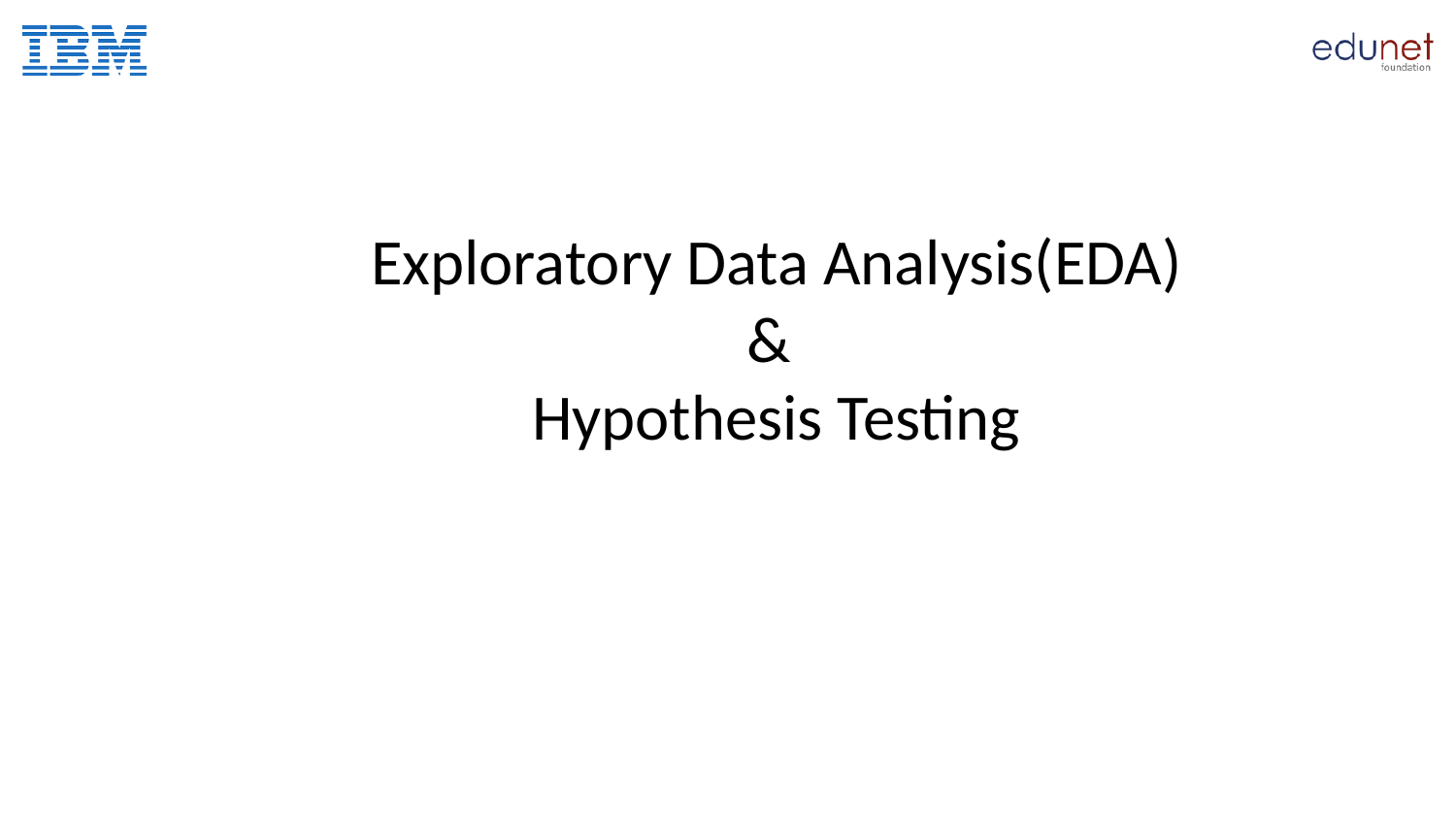

# Exploratory Data Analysis(EDA) & Hypothesis Testing